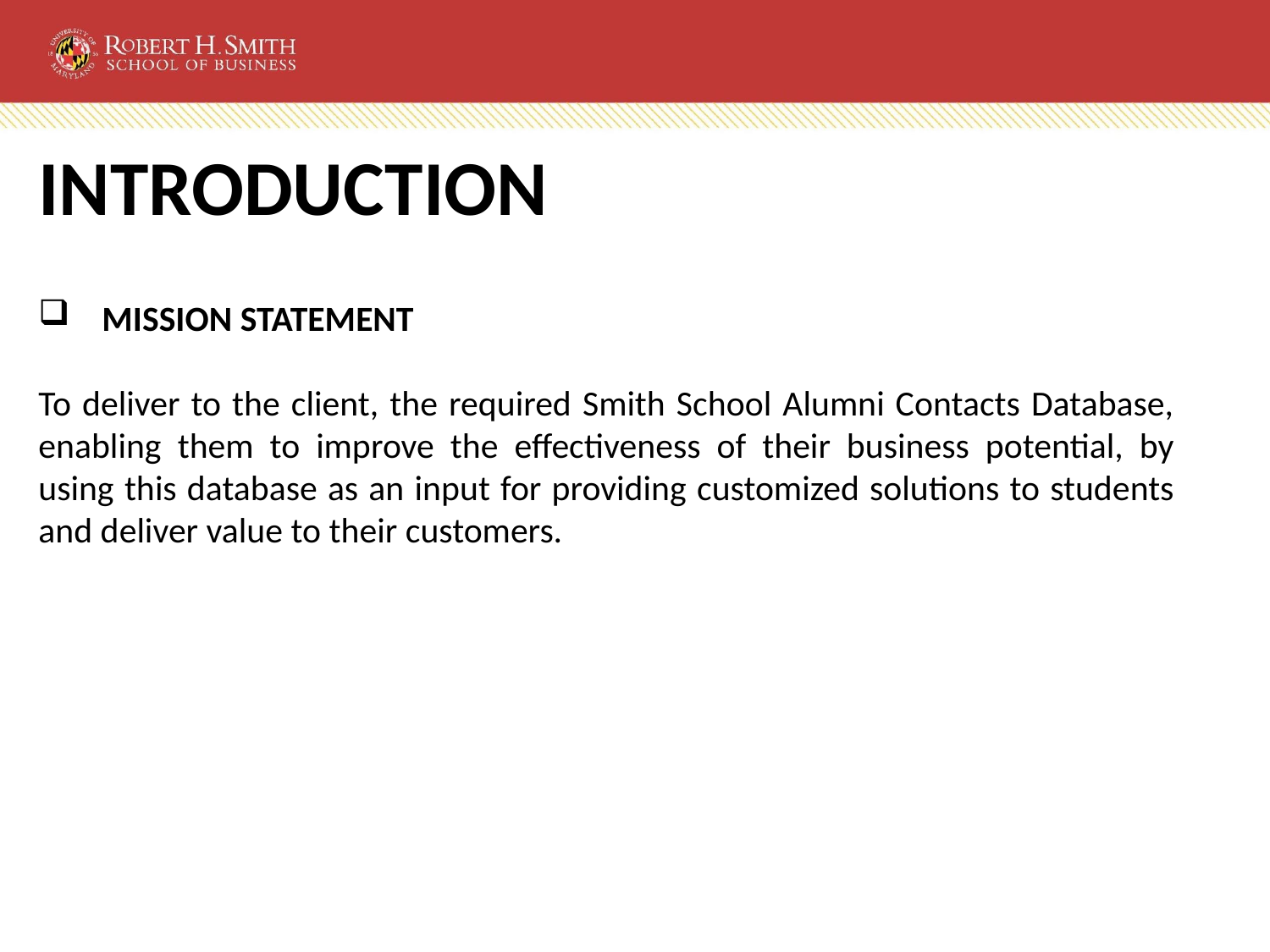

# INTRODUCTION
MISSION STATEMENT

To deliver to the client, the required Smith School Alumni Contacts Database, enabling them to improve the effectiveness of their business potential, by using this database as an input for providing customized solutions to students and deliver value to their customers.